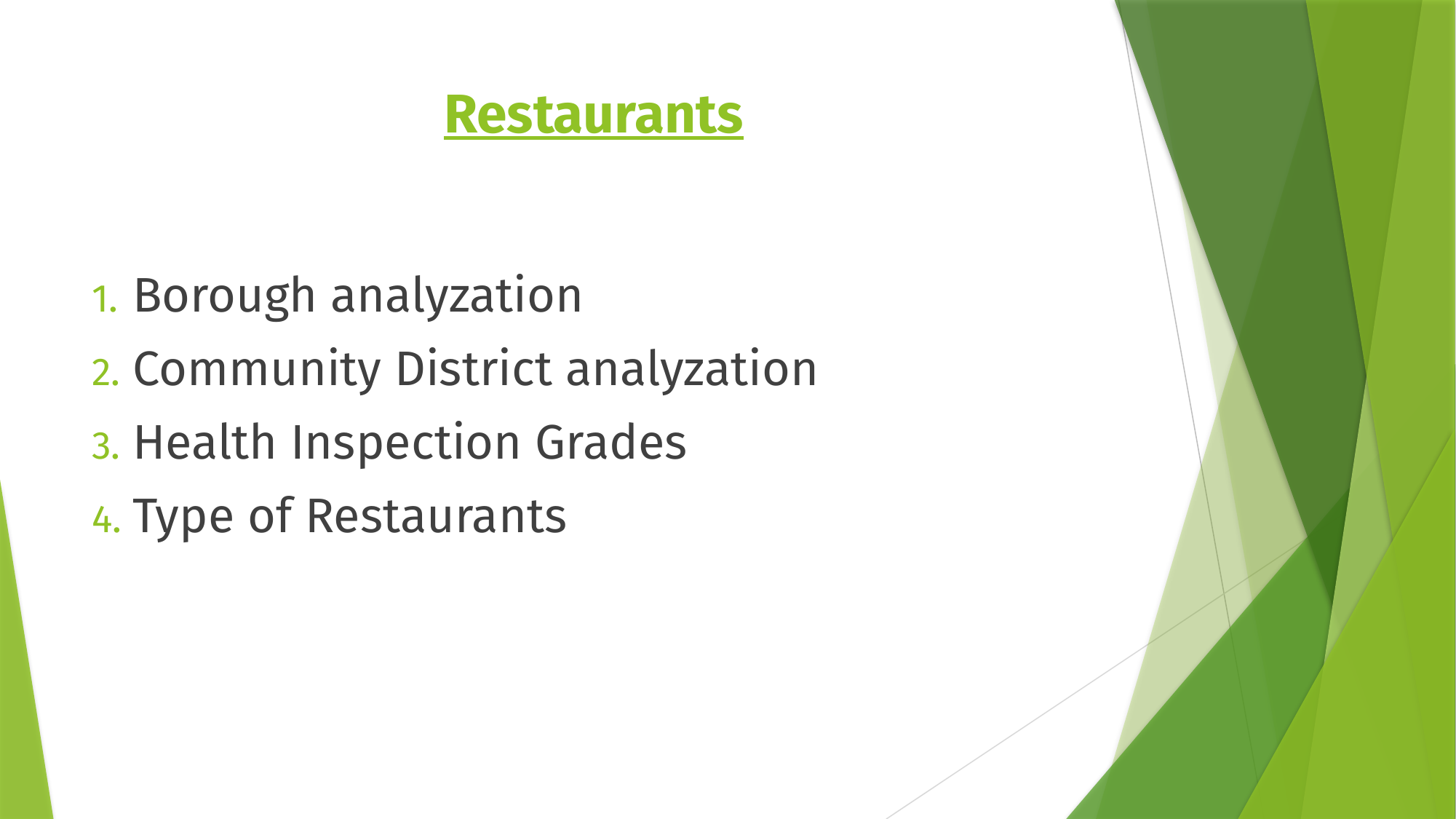

# Restaurants
Borough analyzation
Community District analyzation
Health Inspection Grades
Type of Restaurants